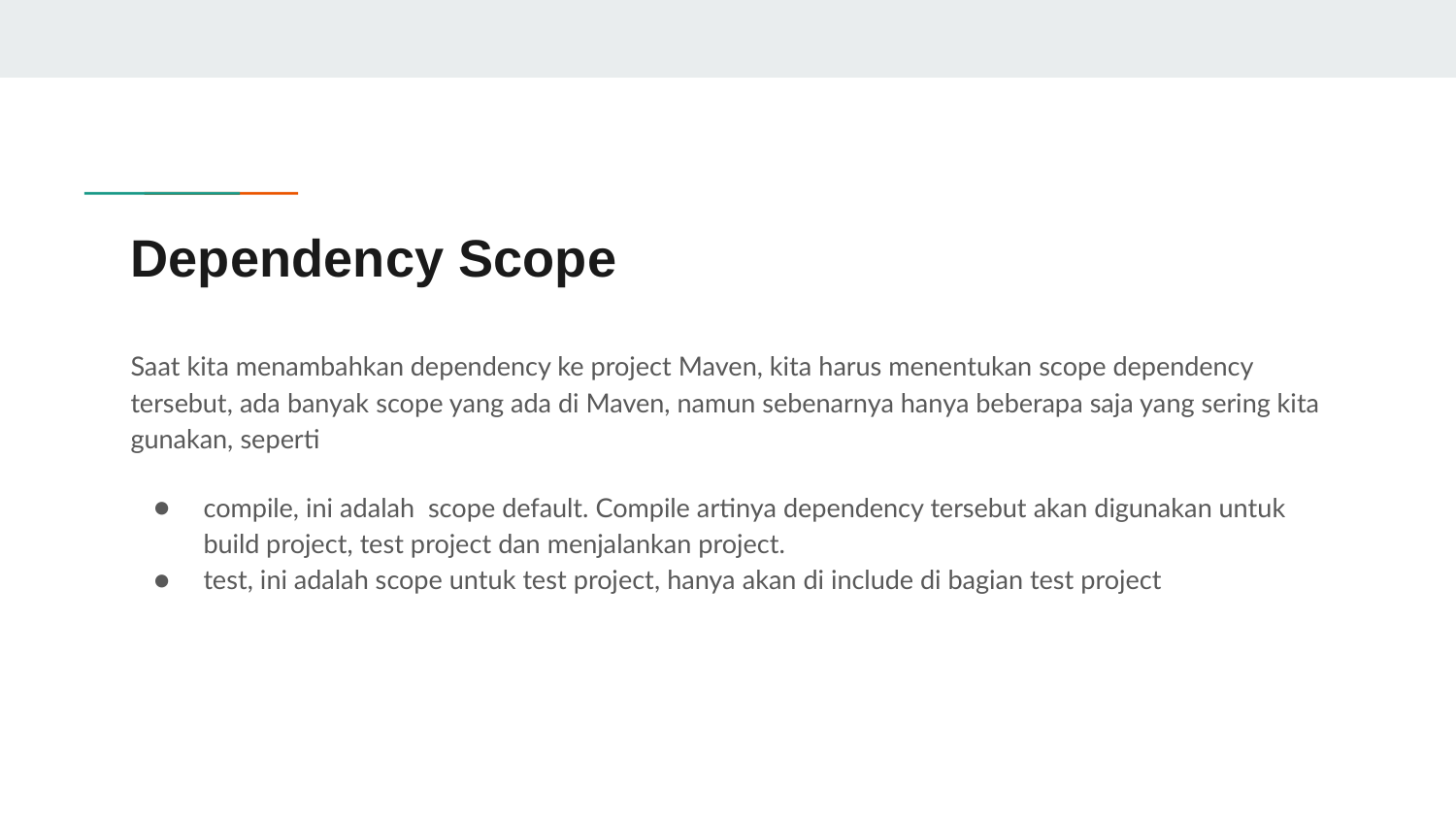

# Dependency Scope
Saat kita menambahkan dependency ke project Maven, kita harus menentukan scope dependency tersebut, ada banyak scope yang ada di Maven, namun sebenarnya hanya beberapa saja yang sering kita gunakan, seperti
compile, ini adalah  scope default. Compile artinya dependency tersebut akan digunakan untuk build project, test project dan menjalankan project.
test, ini adalah scope untuk test project, hanya akan di include di bagian test project